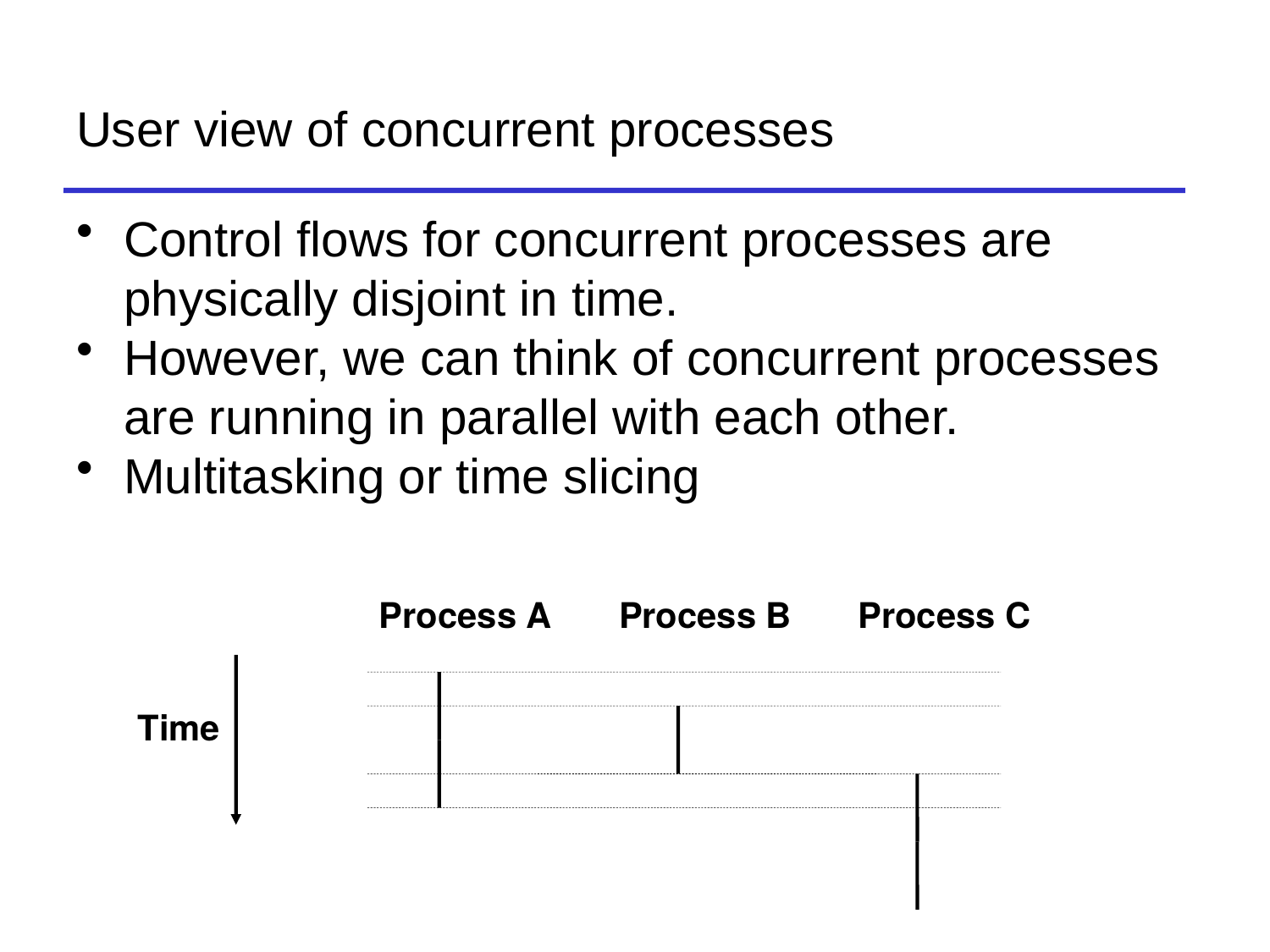

# User view of concurrent processes
Control flows for concurrent processes are physically disjoint in time.
However, we can think of concurrent processes are running in parallel with each other.
Multitasking or time slicing
Process A
Process B
Process C

Time